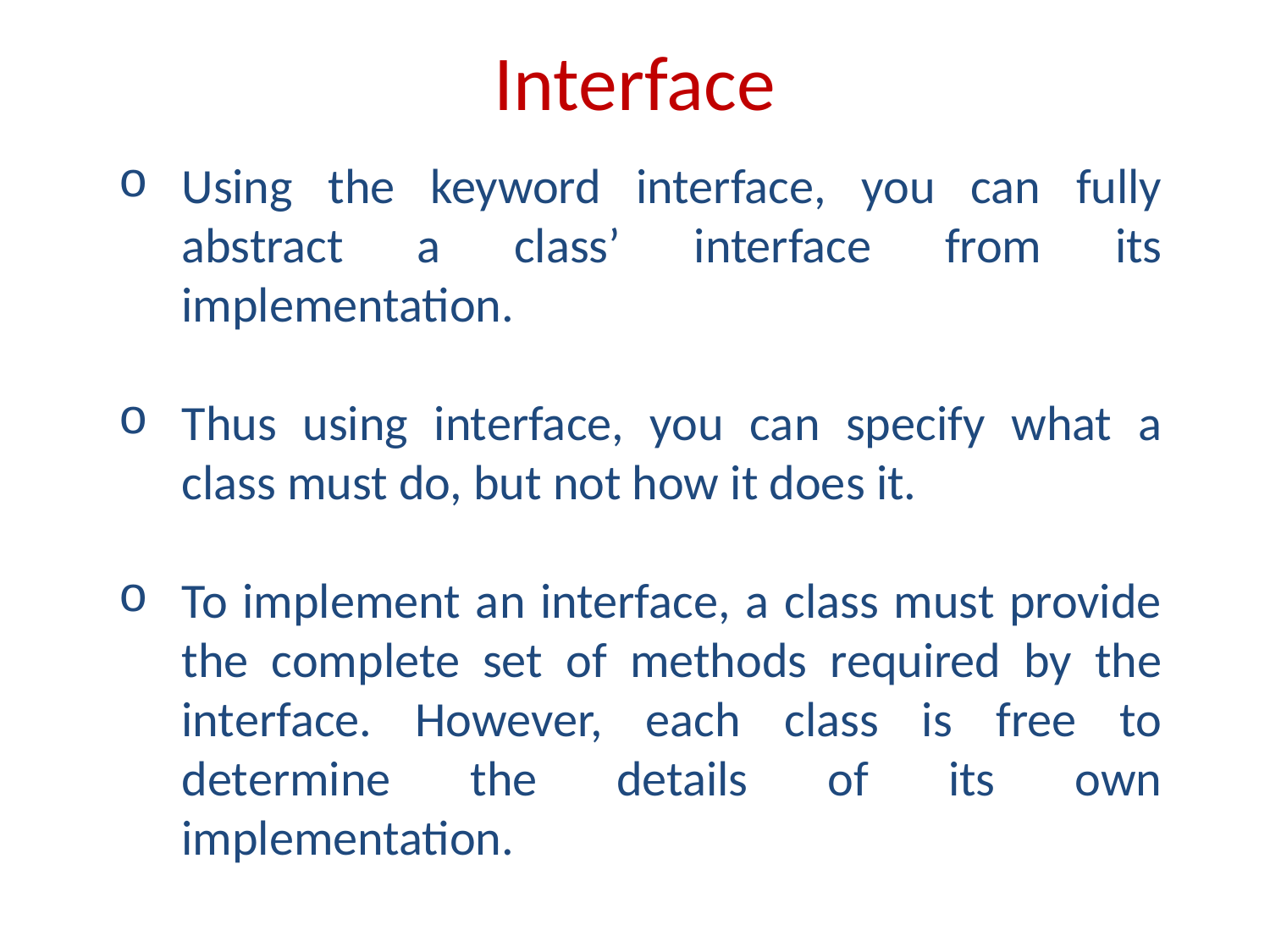

# Interface
Using the keyword interface, you can fully abstract a class’ interface from its implementation.

Thus using interface, you can specify what a class must do, but not how it does it.

To implement an interface, a class must provide the complete set of methods required by the interface. However, each class is free to determine the details of its own implementation.